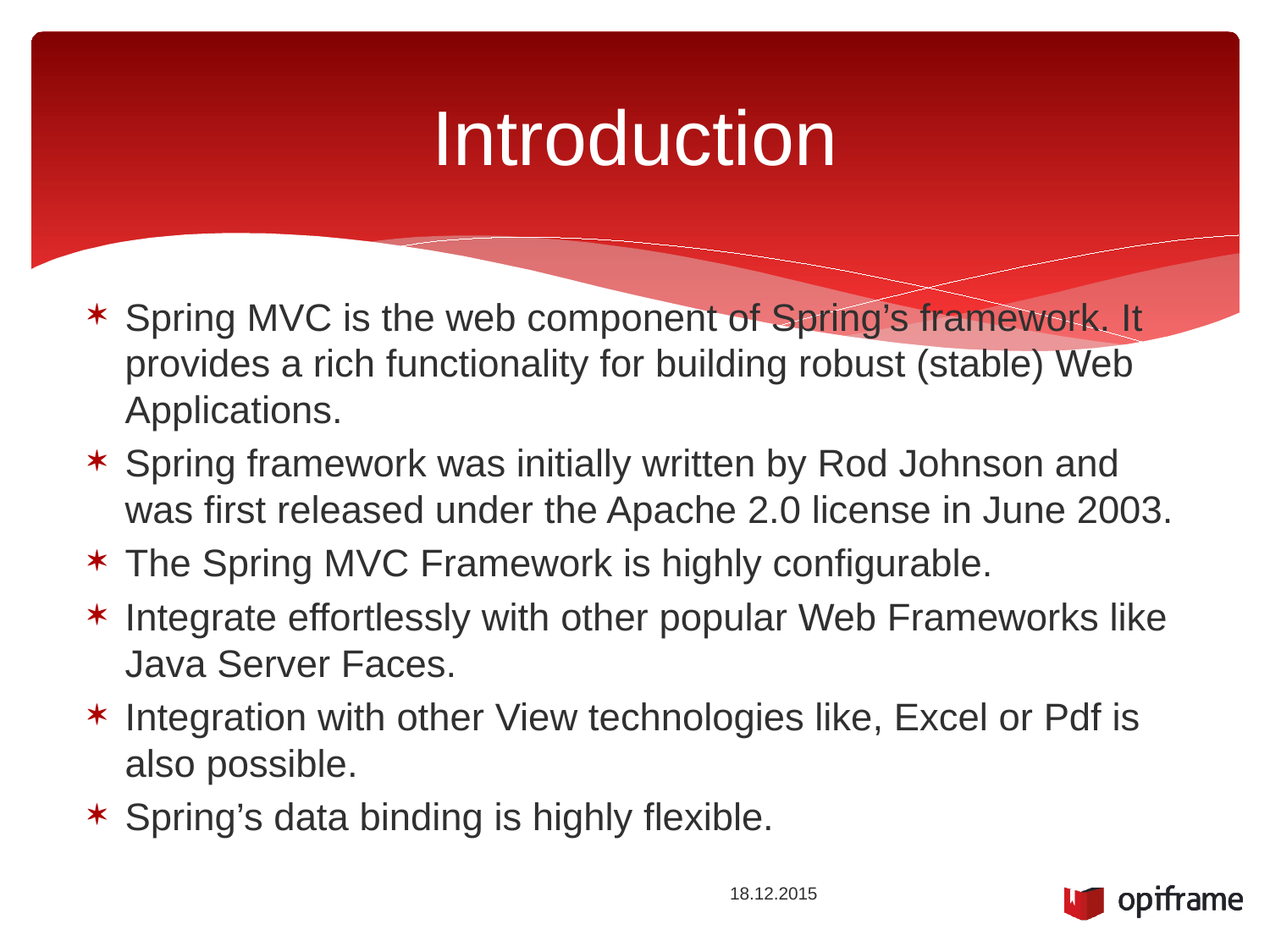

# Introduction
Spring MVC is the web component of Spring’s framework. It provides a rich functionality for building robust (stable) Web Applications.
Spring framework was initially written by Rod Johnson and was first released under the Apache 2.0 license in June 2003.
The Spring MVC Framework is highly configurable.
Integrate effortlessly with other popular Web Frameworks like Java Server Faces.
Integration with other View technologies like, Excel or Pdf is also possible.
Spring’s data binding is highly flexible.

18.12.2015